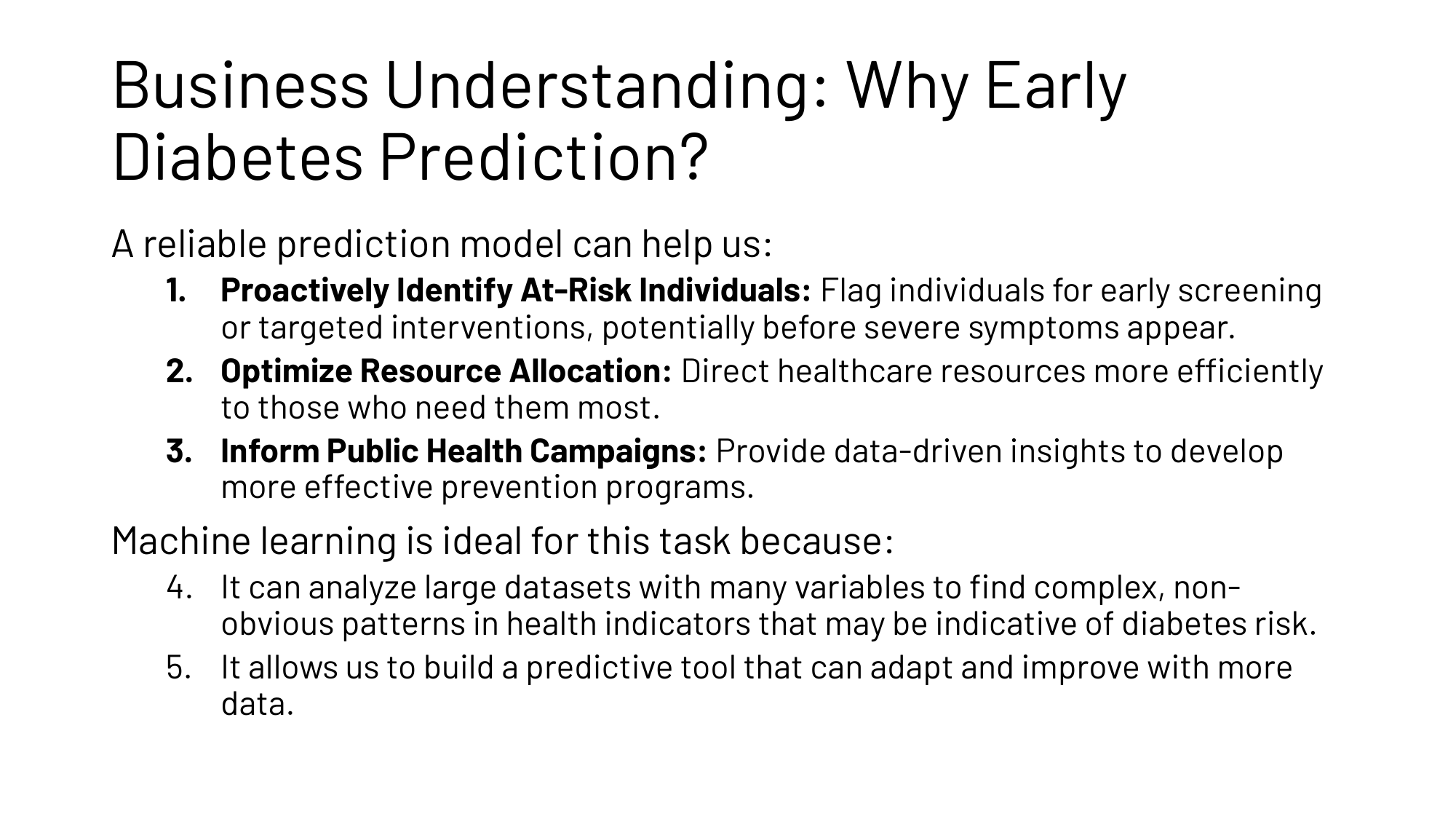

# Business Understanding: Why Early Diabetes Prediction?
A reliable prediction model can help us:
Proactively Identify At-Risk Individuals: Flag individuals for early screening or targeted interventions, potentially before severe symptoms appear.
Optimize Resource Allocation: Direct healthcare resources more efficiently to those who need them most.
Inform Public Health Campaigns: Provide data-driven insights to develop more effective prevention programs.
Machine learning is ideal for this task because:
It can analyze large datasets with many variables to find complex, non-obvious patterns in health indicators that may be indicative of diabetes risk.
It allows us to build a predictive tool that can adapt and improve with more data.